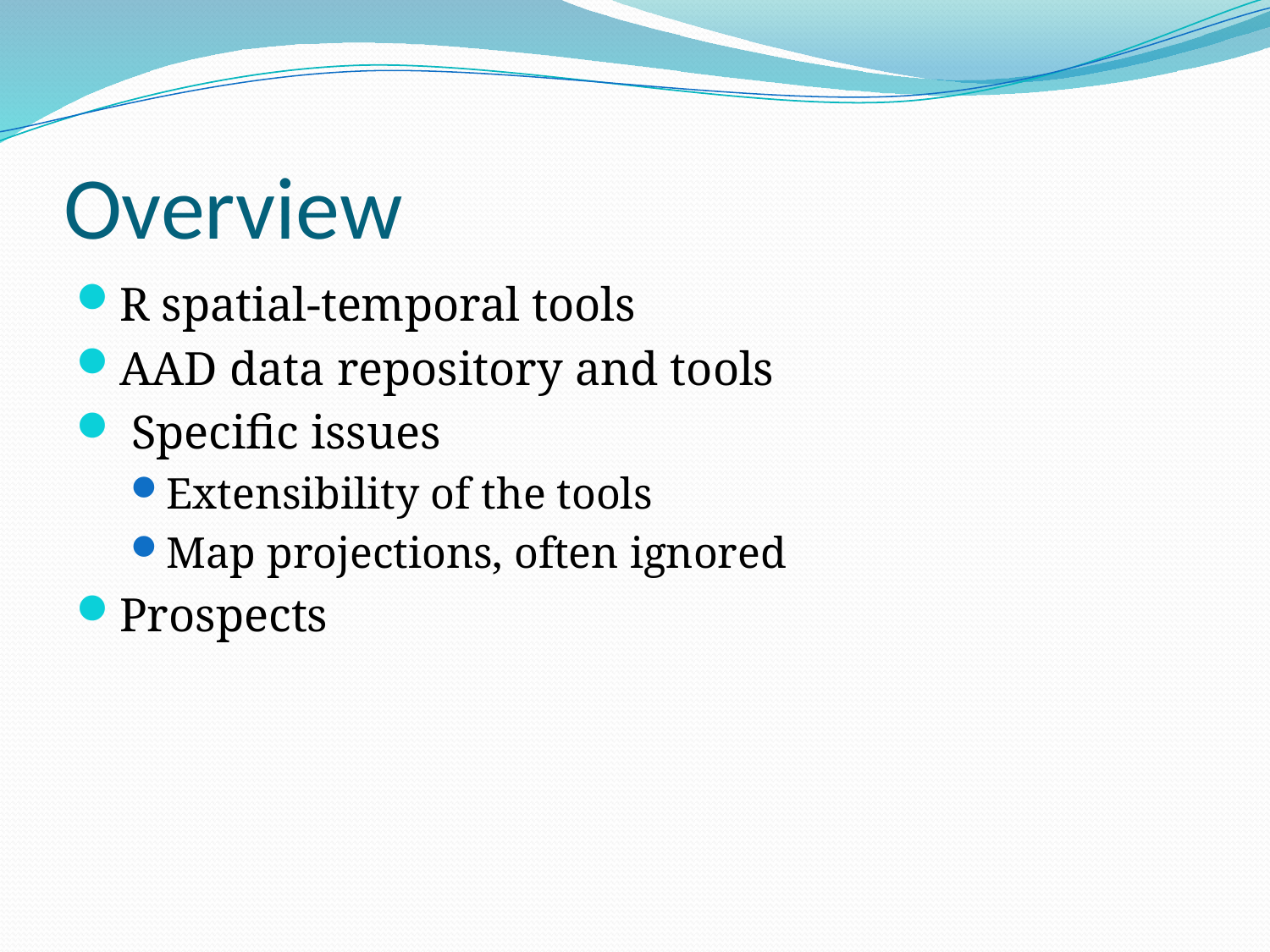

# Overview
R spatial-temporal tools
AAD data repository and tools
 Specific issues
Extensibility of the tools
Map projections, often ignored
Prospects